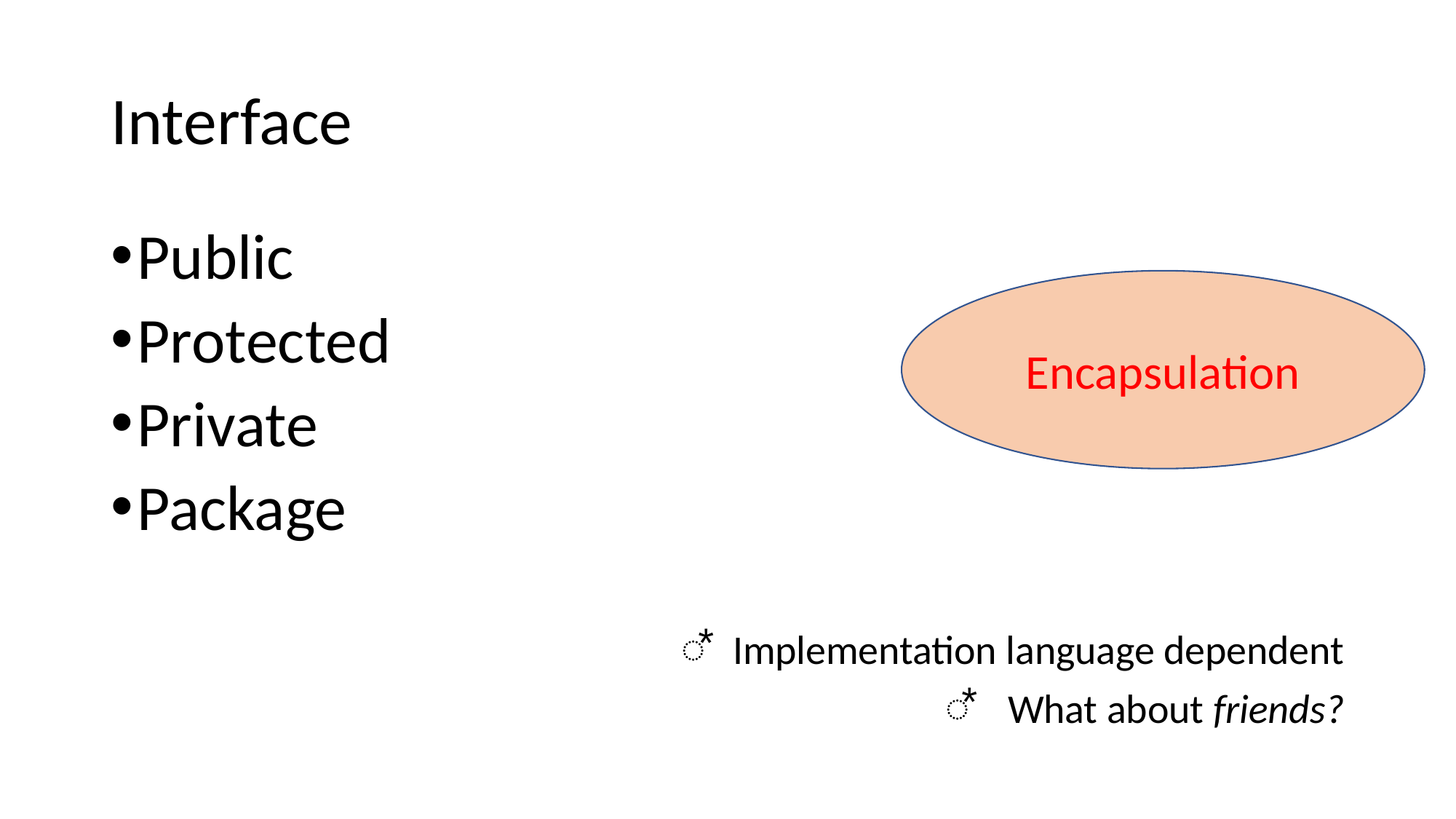

# Interface
Public
Protected
Private
Package

Implementation language dependent
What about friends?
Encapsulation